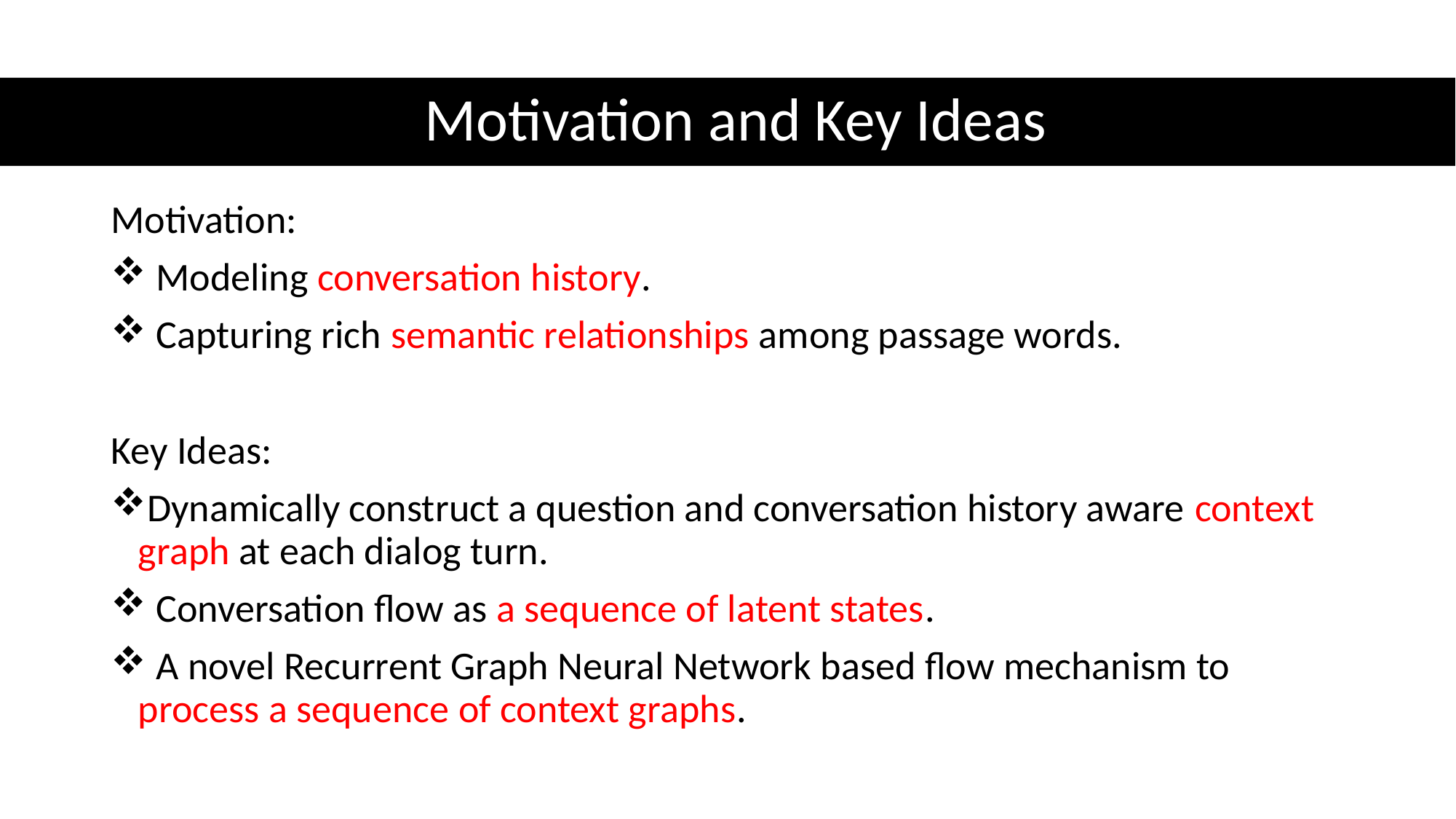

# Motivation and Key Ideas

Motivation:
 Modeling conversation history.
 Capturing rich semantic relationships among passage words.

Key Ideas:
Dynamically construct a question and conversation history aware context graph at each dialog turn.
 Conversation flow as a sequence of latent states.
 A novel Recurrent Graph Neural Network based flow mechanism to process a sequence of context graphs.